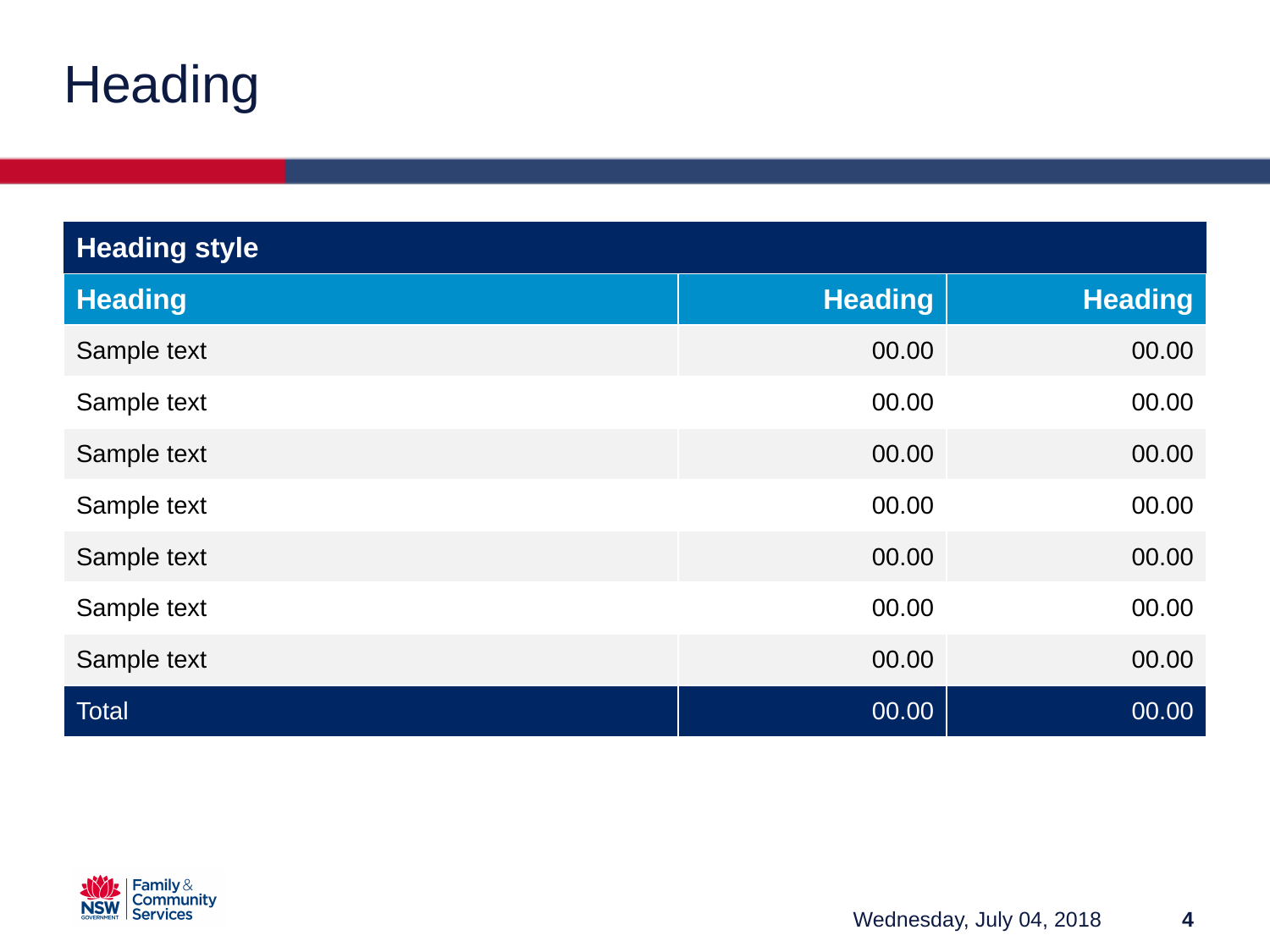

# Heading
| Heading style |  |  |
| --- | --- | --- |
| Heading | Heading | Heading |
| Sample text | 00.00 | 00.00 |
| Sample text | 00.00 | 00.00 |
| Sample text | 00.00 | 00.00 |
| Sample text | 00.00 | 00.00 |
| Sample text | 00.00 | 00.00 |
| Sample text | 00.00 | 00.00 |
| Sample text | 00.00 | 00.00 |
| Total | 00.00 | 00.00 |
Wednesday, July 04, 2018
4